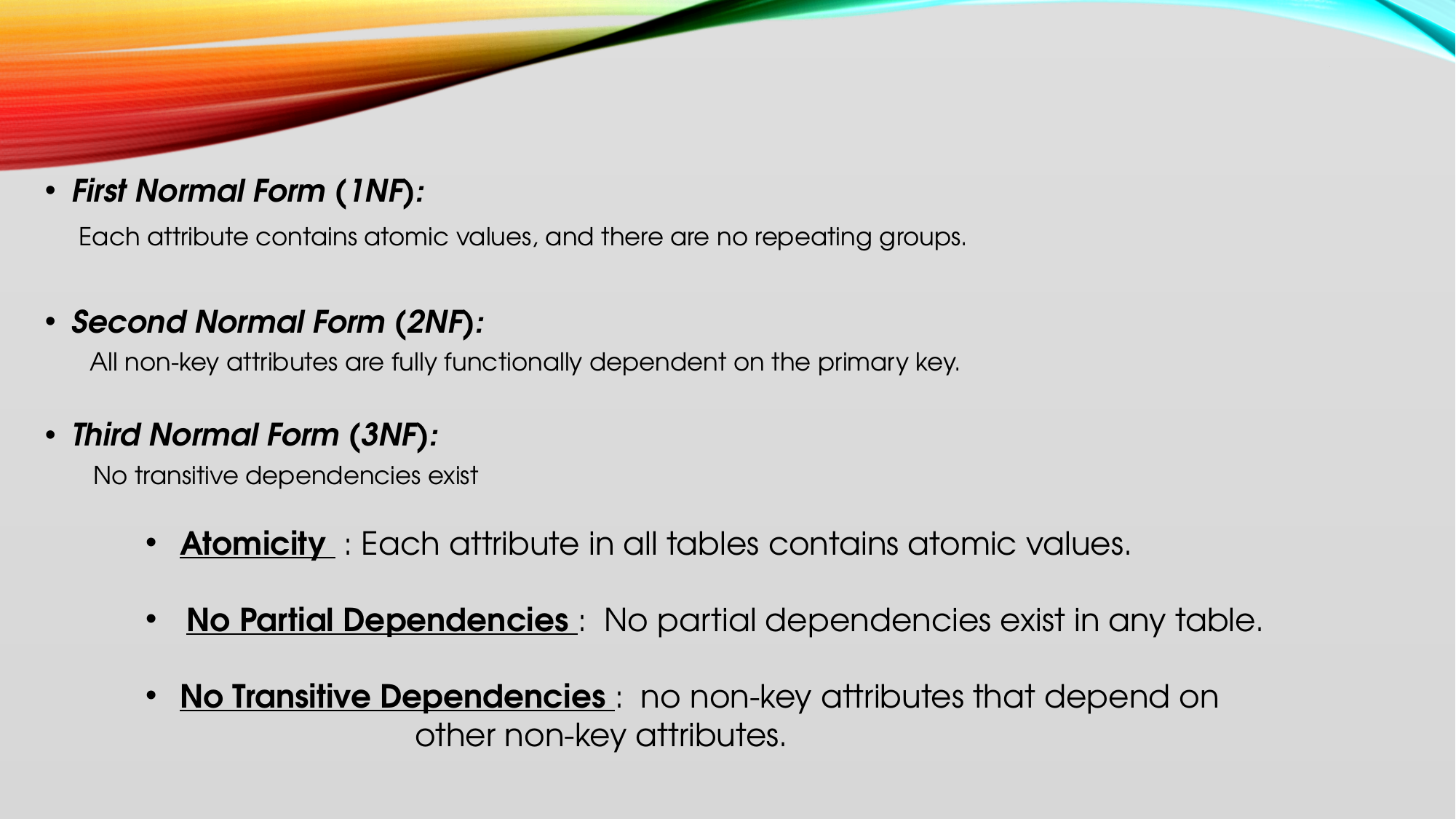

# .
First Normal Form (1NF):
    Each attribute contains atomic values, and there are no repeating groups.

Second Normal Form (2NF):
        All non-key attributes are fully functionally dependent on the primary key.

Third Normal Form (3NF):
       No transitive dependencies exist

Atomicity  : Each attribute in all tables contains atomic values.

No Partial Dependencies :  No partial dependencies exist in any table.

No Transitive Dependencies :  no non-key attributes that depend on                                    other non-key attributes.